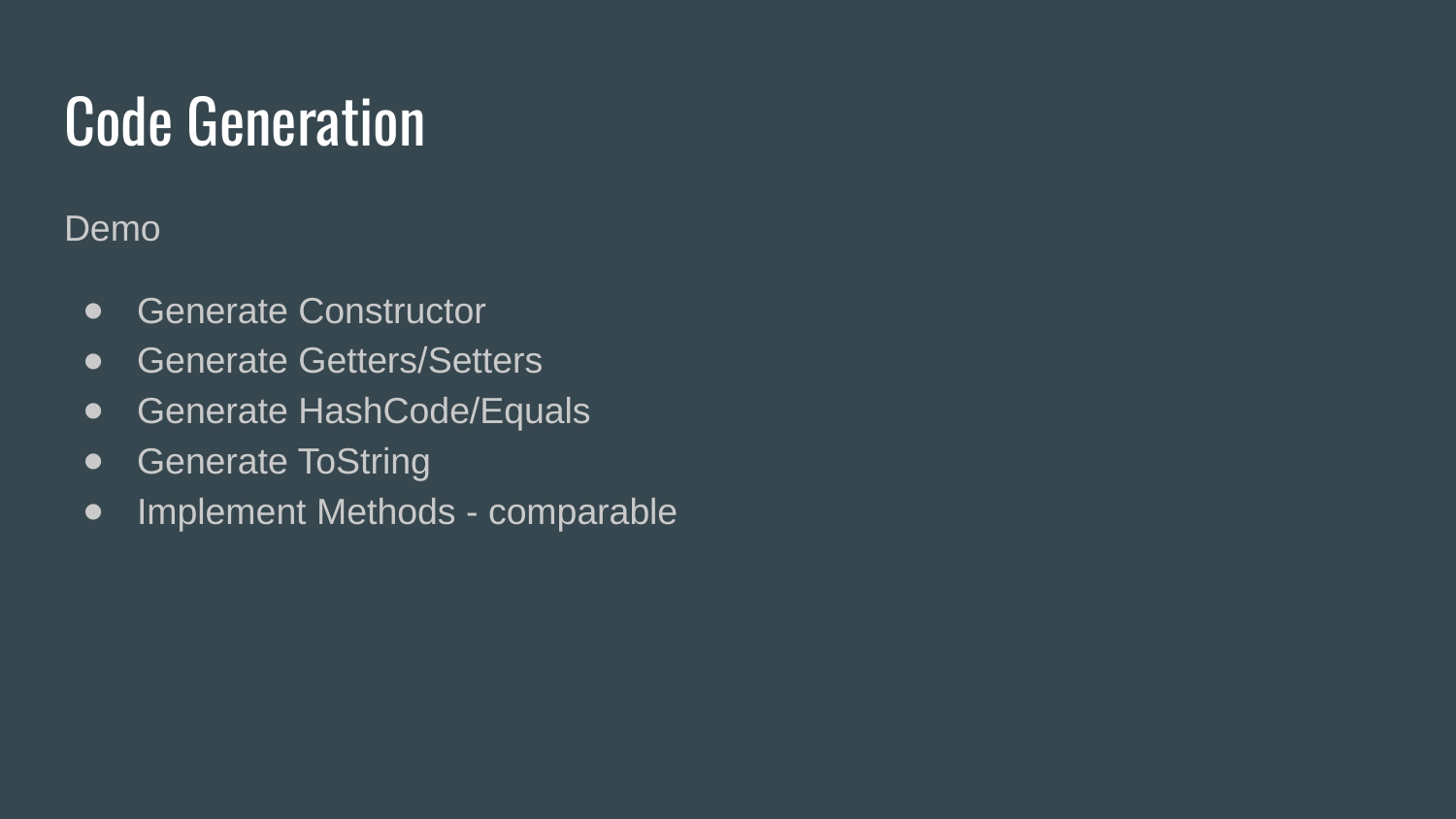

# Code Generation
Demo
Generate Constructor
Generate Getters/Setters
Generate HashCode/Equals
Generate ToString
Implement Methods - comparable